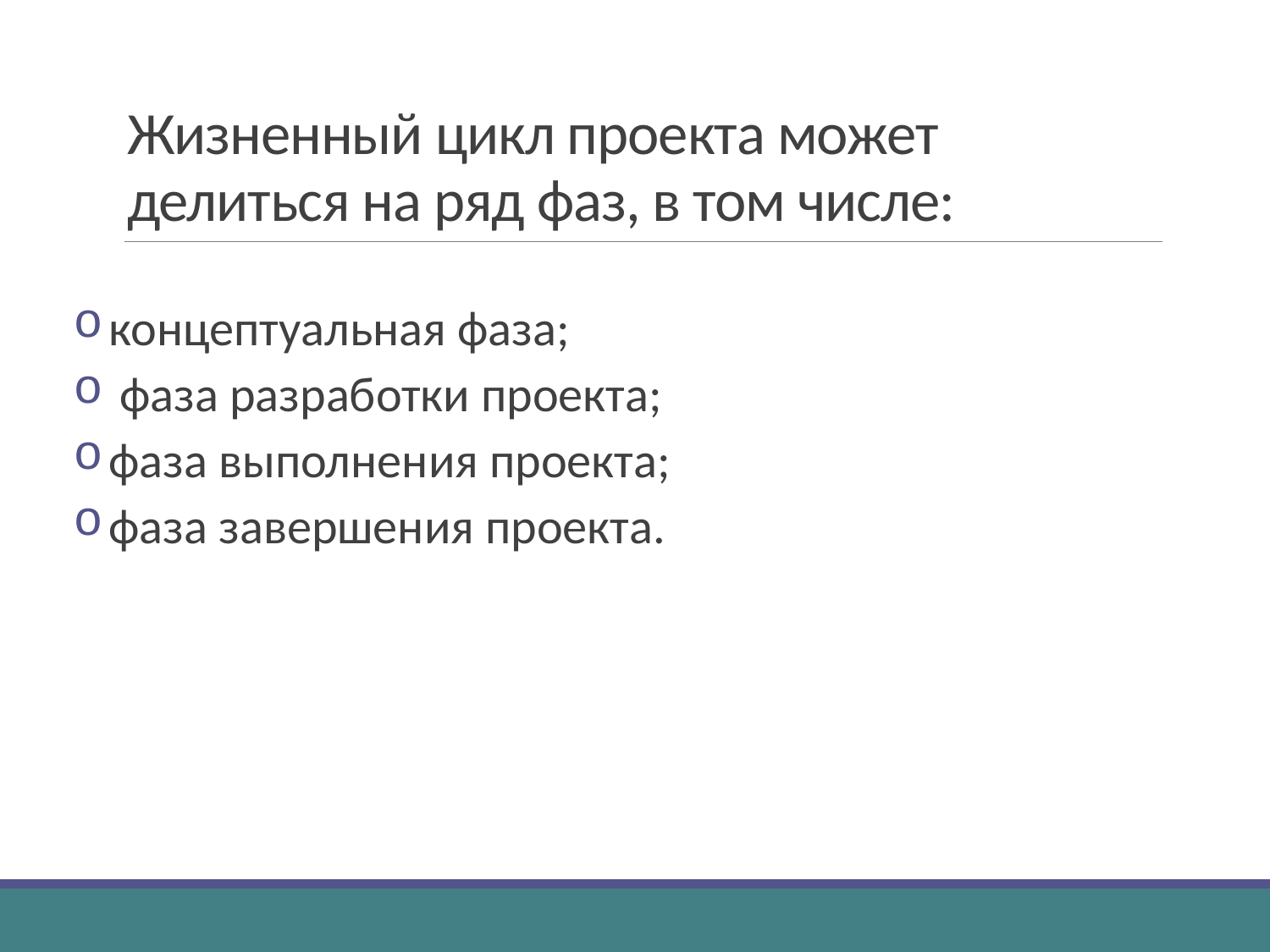

# Жизненный цикл проекта может делиться на ряд фаз, в том числе:
концептуальная фаза;
 фаза разработки проекта;
фаза выполнения проекта;
фаза завершения проекта.